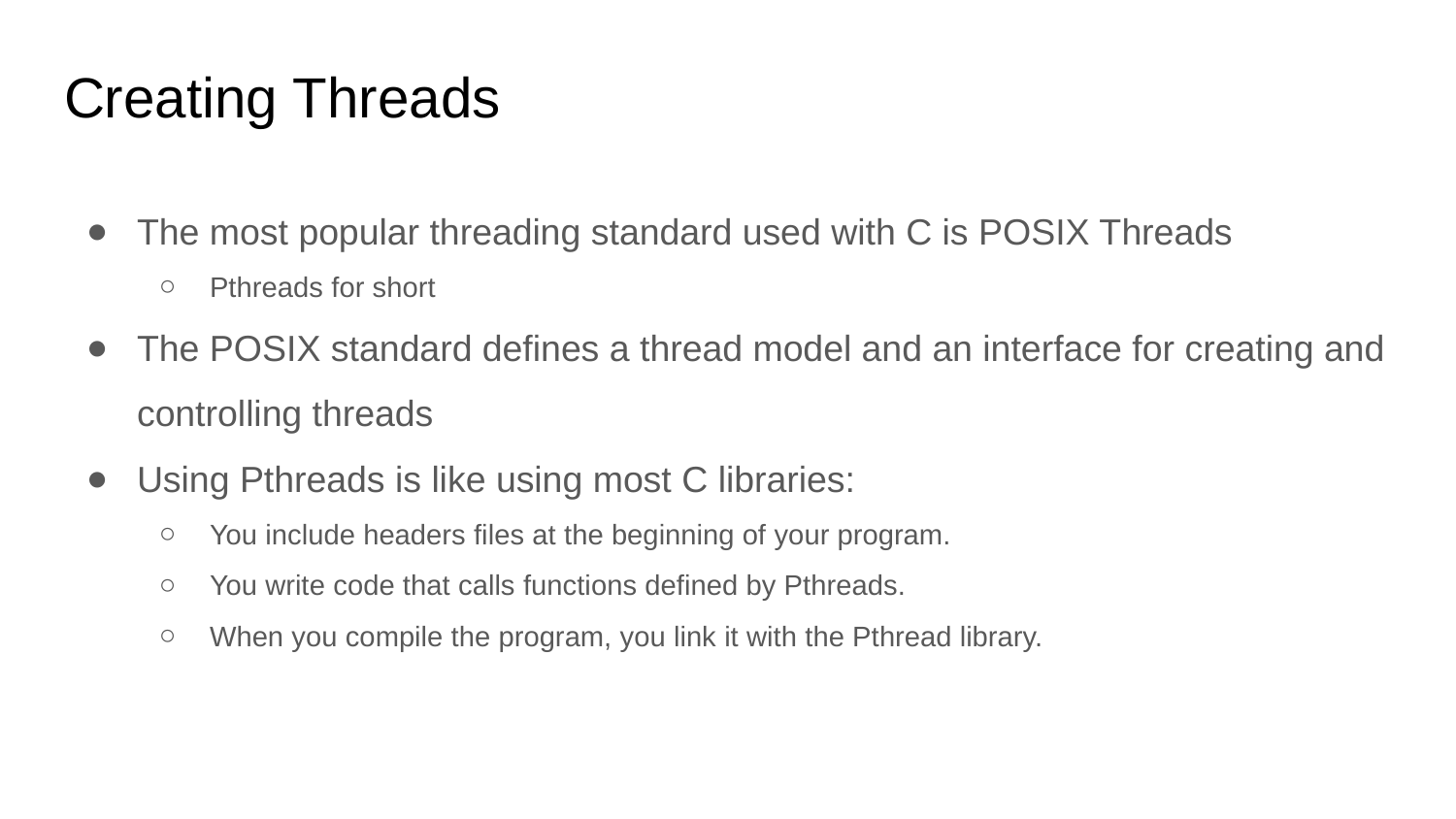

# Creating Threads
The most popular threading standard used with C is POSIX Threads
Pthreads for short
The POSIX standard defines a thread model and an interface for creating and controlling threads
Using Pthreads is like using most C libraries:
You include headers files at the beginning of your program.
You write code that calls functions defined by Pthreads.
When you compile the program, you link it with the Pthread library.